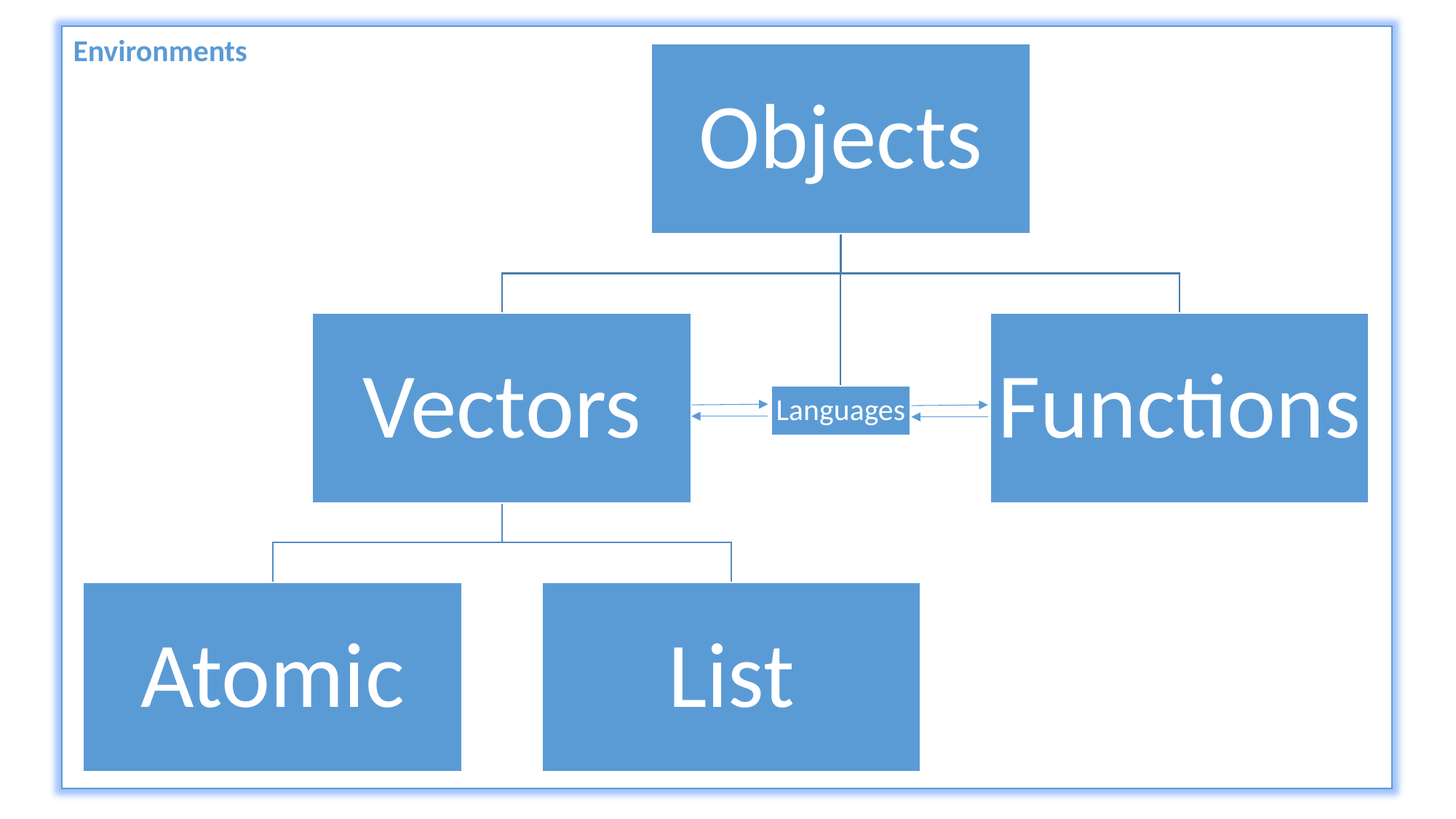

Environments
Objects
Vectors
Atomic
List
Languages
Functions